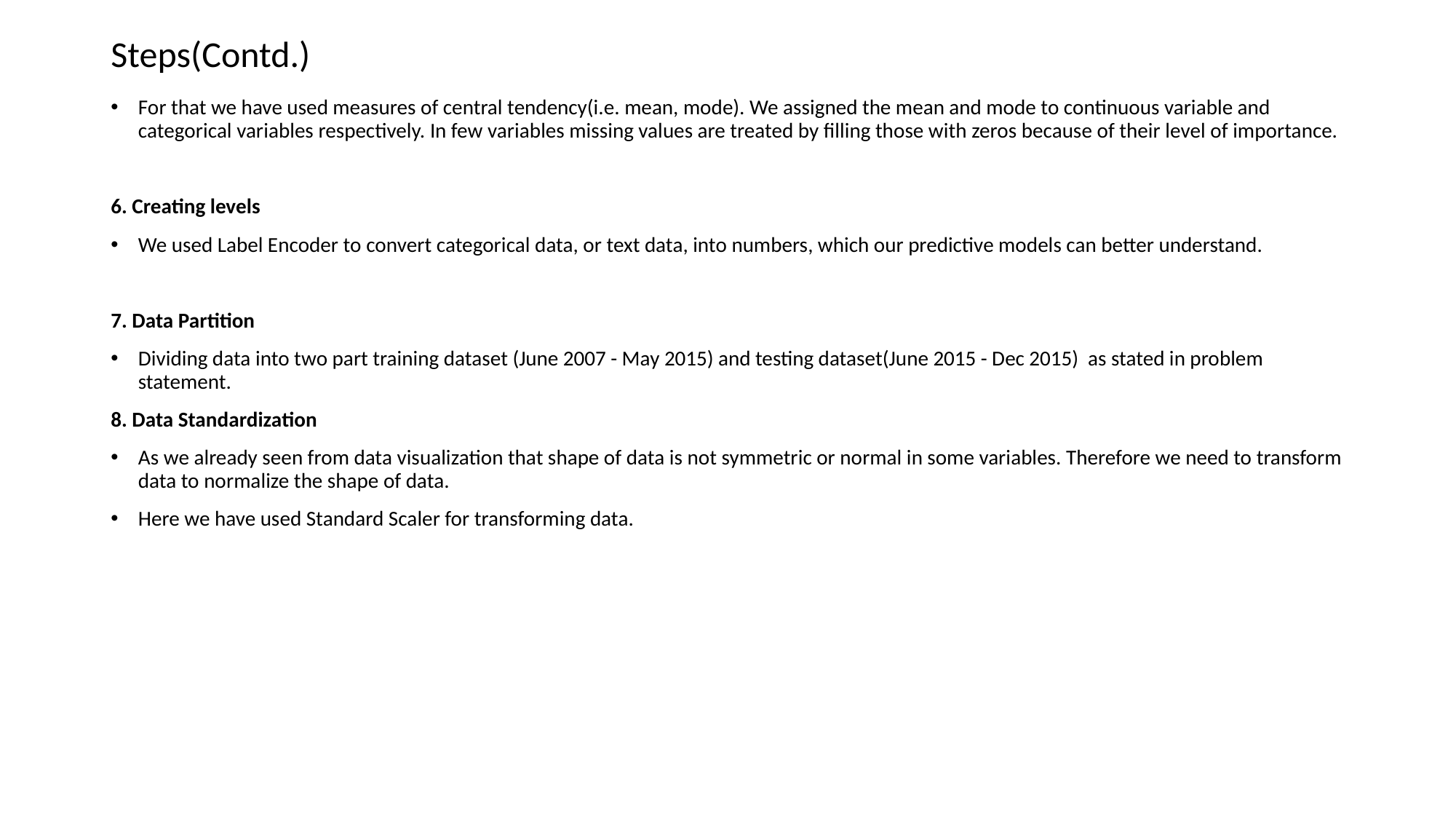

# Steps(Contd.)
For that we have used measures of central tendency(i.e. mean, mode). We assigned the mean and mode to continuous variable and categorical variables respectively. In few variables missing values are treated by filling those with zeros because of their level of importance.

6. Creating levels
We used Label Encoder to convert categorical data, or text data, into numbers, which our predictive models can better understand.

7. Data Partition
Dividing data into two part training dataset (June 2007 - May 2015) and testing dataset(June 2015 - Dec 2015)  as stated in problem statement.
8. Data Standardization
As we already seen from data visualization that shape of data is not symmetric or normal in some variables. Therefore we need to transform data to normalize the shape of data.
Here we have used Standard Scaler for transforming data.